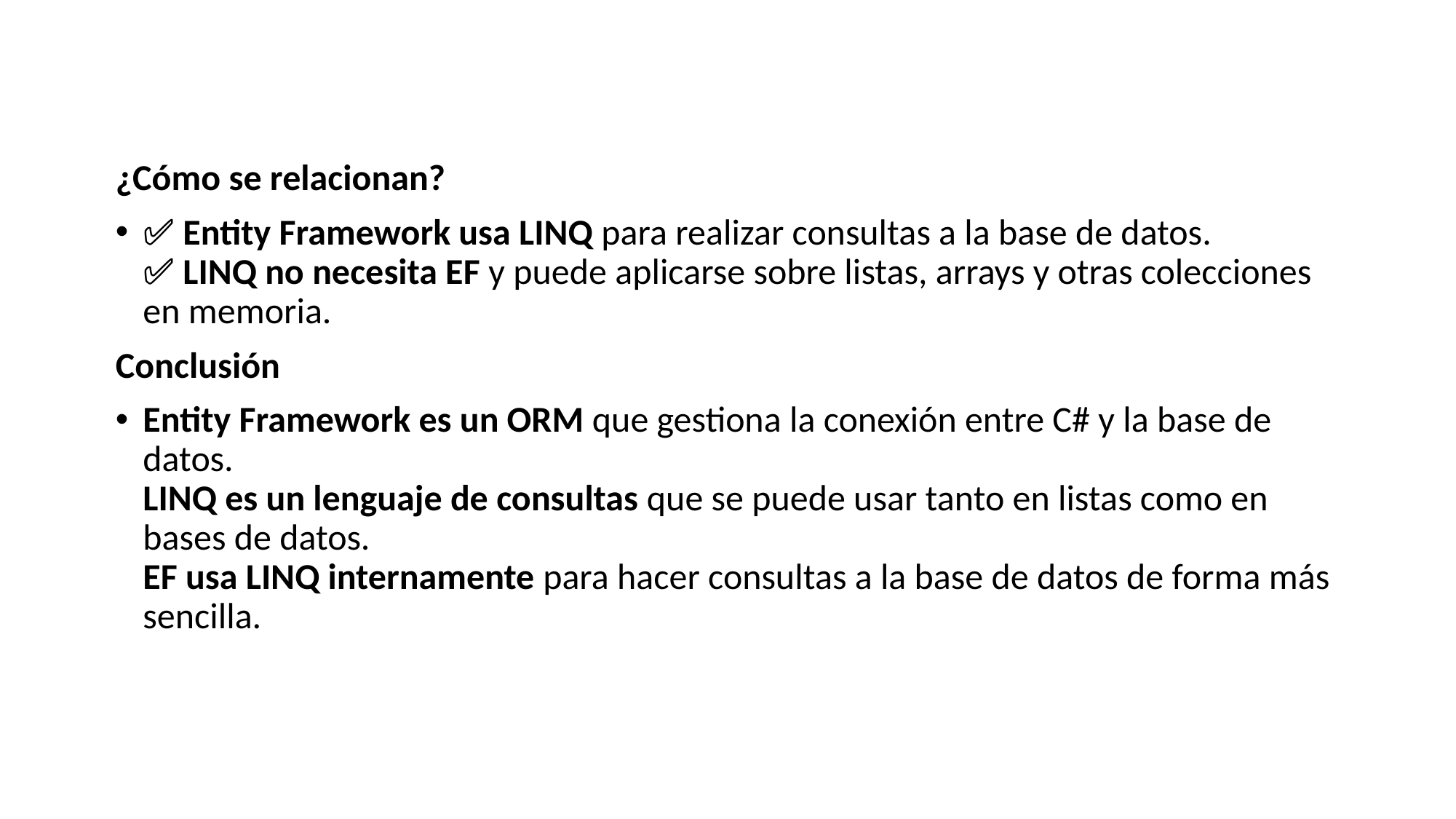

¿Cómo se relacionan?
✅ Entity Framework usa LINQ para realizar consultas a la base de datos.
✅ LINQ no necesita EF y puede aplicarse sobre listas, arrays y otras colecciones en memoria.
Conclusión
Entity Framework es un ORM que gestiona la conexión entre C# y la base de datos.
LINQ es un lenguaje de consultas que se puede usar tanto en listas como en bases de datos.
EF usa LINQ internamente para hacer consultas a la base de datos de forma más sencilla.